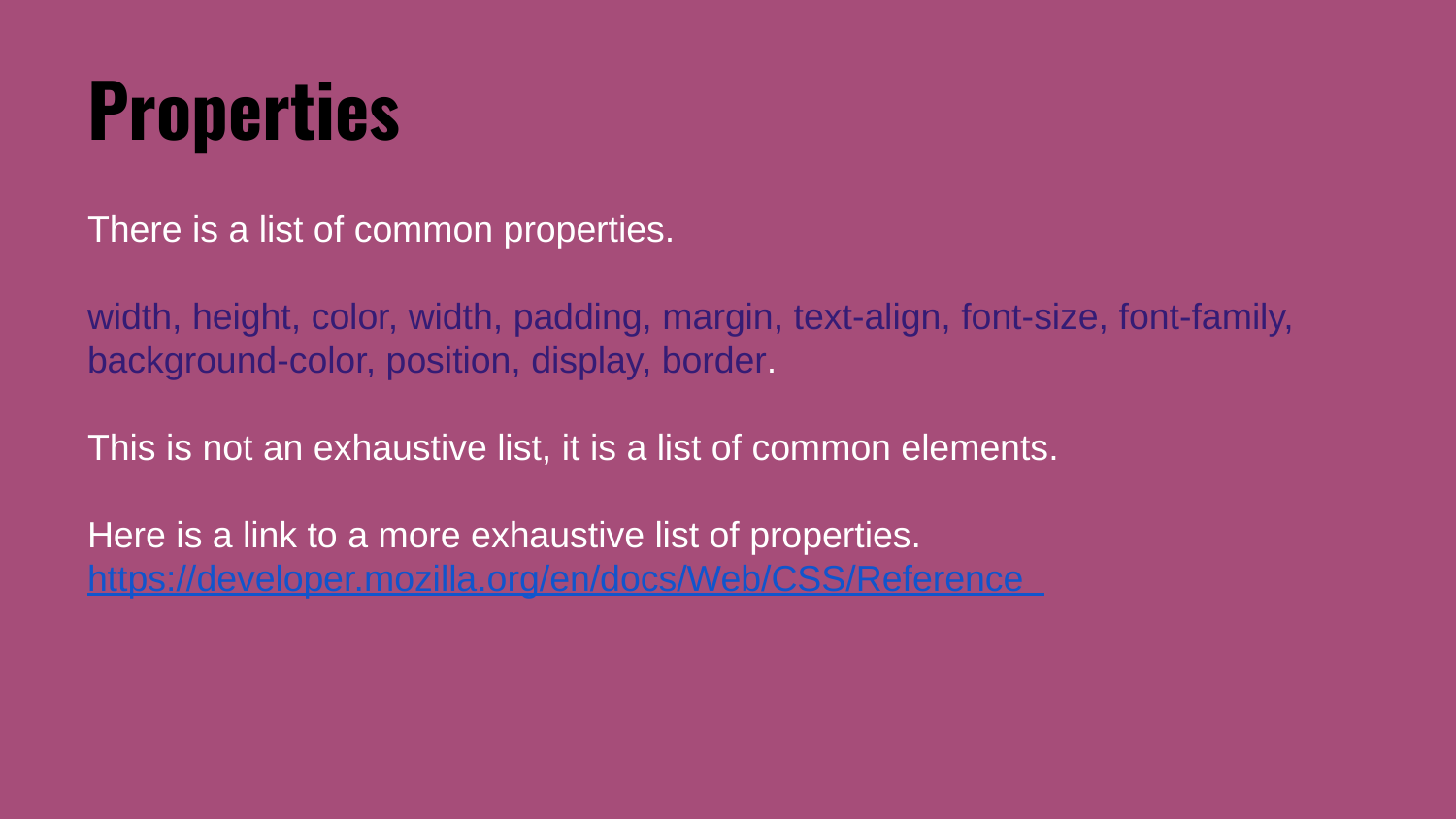

# Properties
There is a list of common properties.

width, height, color, width, padding, margin, text-align, font-size, font-family, background-color, position, display, border.

This is not an exhaustive list, it is a list of common elements.

Here is a link to a more exhaustive list of properties.
https://developer.mozilla.org/en/docs/Web/CSS/Reference